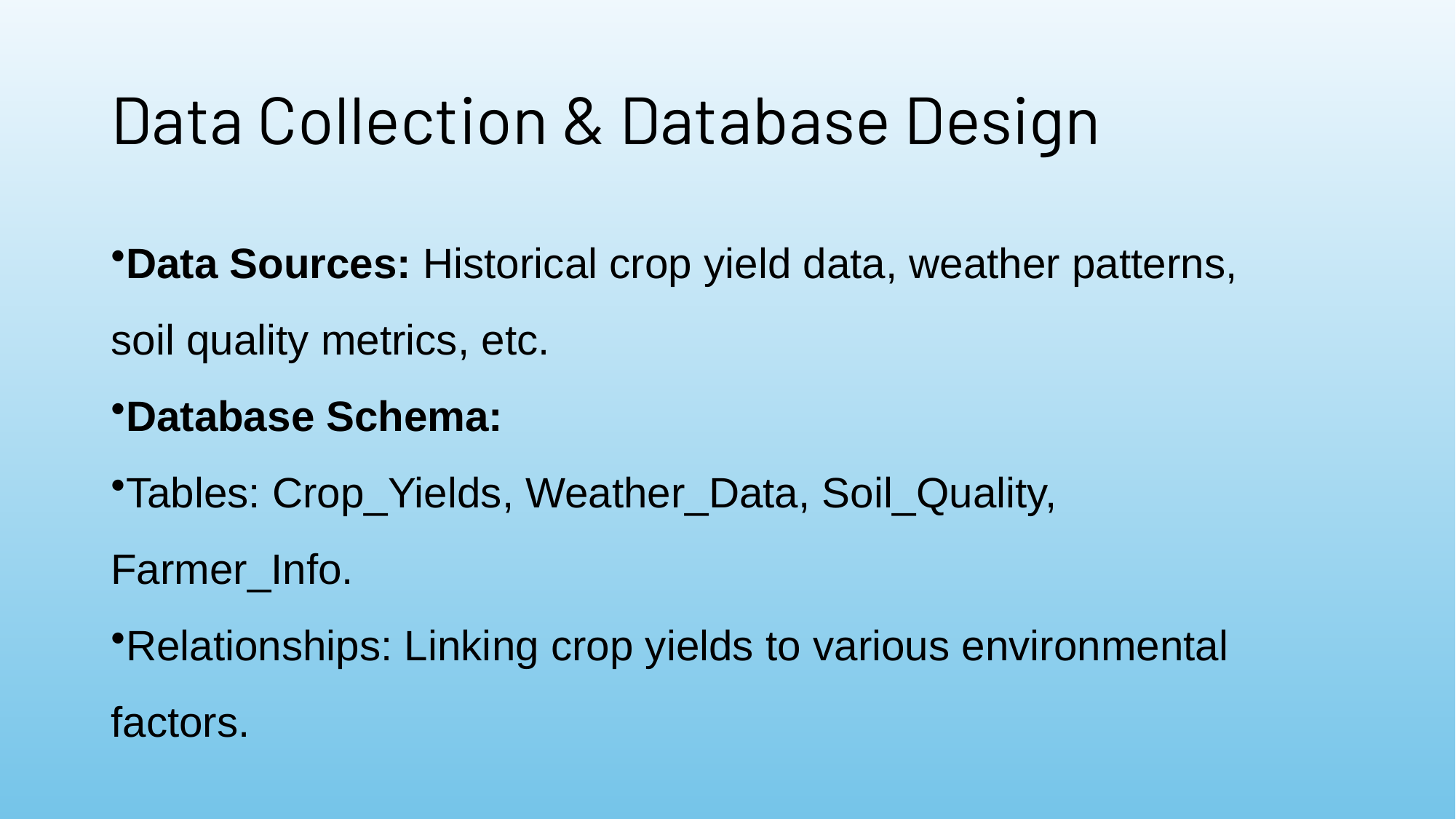

# Data Collection & Database Design
Data Sources: Historical crop yield data, weather patterns, soil quality metrics, etc.
Database Schema:
Tables: Crop_Yields, Weather_Data, Soil_Quality, Farmer_Info.
Relationships: Linking crop yields to various environmental factors.